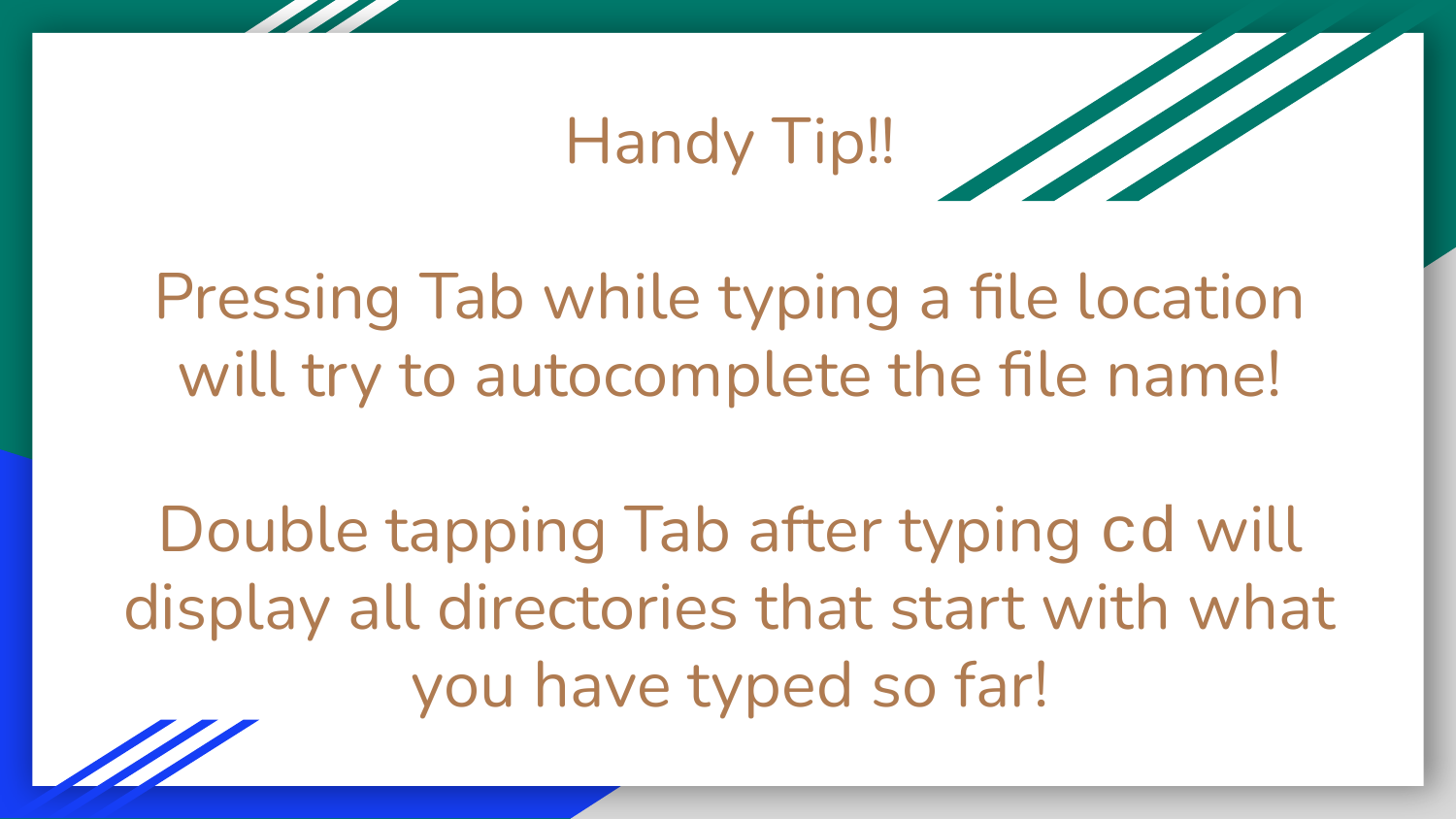

# Handy Tip!!

Pressing Tab while typing a file location will try to autocomplete the file name!

Double tapping Tab after typing cd will display all directories that start with what you have typed so far!